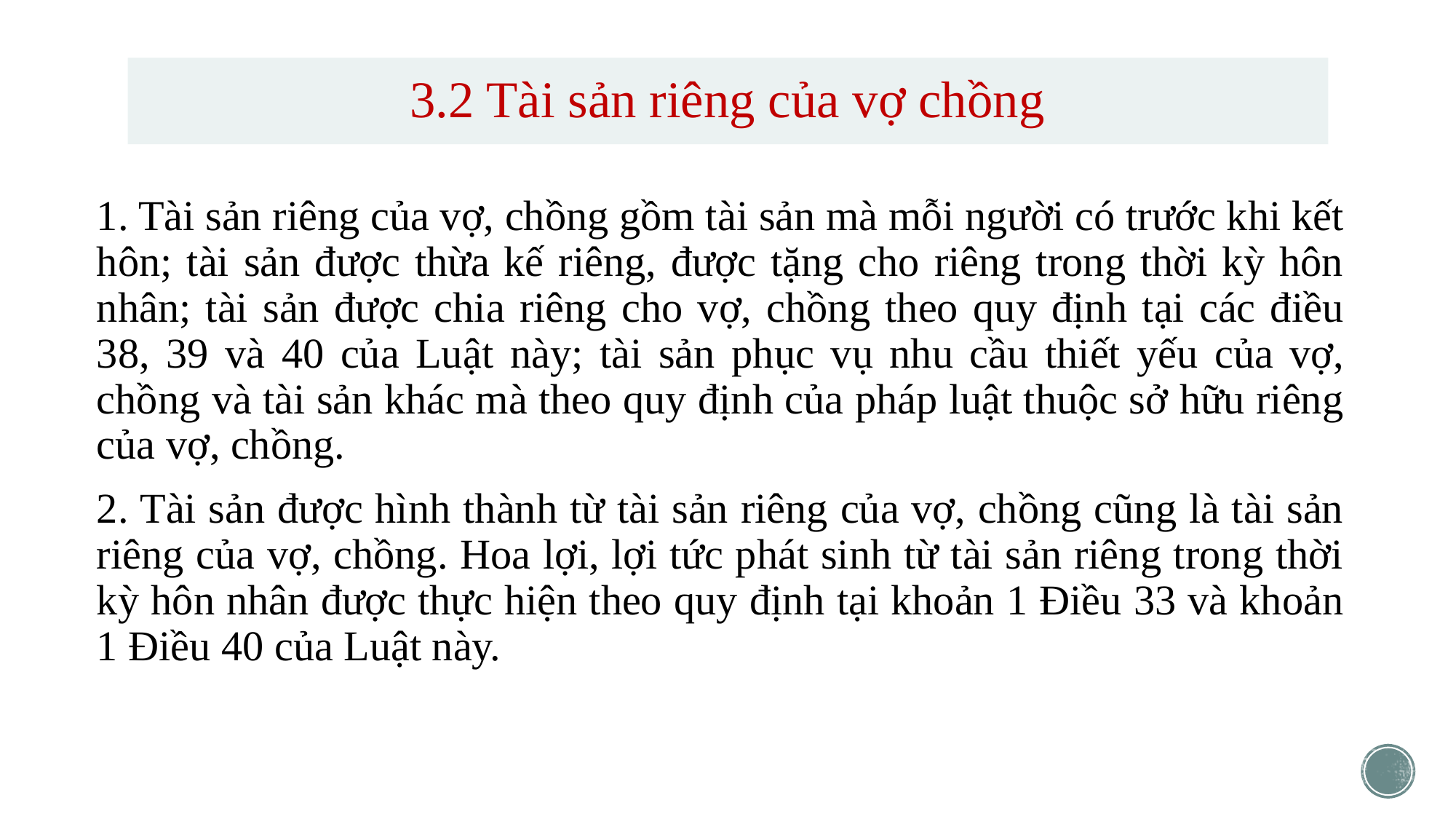

# 3.2 Tài sản riêng của vợ chồng
1. Tài sản riêng của vợ, chồng gồm tài sản mà mỗi người có trước khi kết hôn; tài sản được thừa kế riêng, được tặng cho riêng trong thời kỳ hôn nhân; tài sản được chia riêng cho vợ, chồng theo quy định tại các điều 38, 39 và 40 của Luật này; tài sản phục vụ nhu cầu thiết yếu của vợ, chồng và tài sản khác mà theo quy định của pháp luật thuộc sở hữu riêng của vợ, chồng.
2. Tài sản được hình thành từ tài sản riêng của vợ, chồng cũng là tài sản riêng của vợ, chồng. Hoa lợi, lợi tức phát sinh từ tài sản riêng trong thời kỳ hôn nhân được thực hiện theo quy định tại khoản 1 Điều 33 và khoản 1 Điều 40 của Luật này.